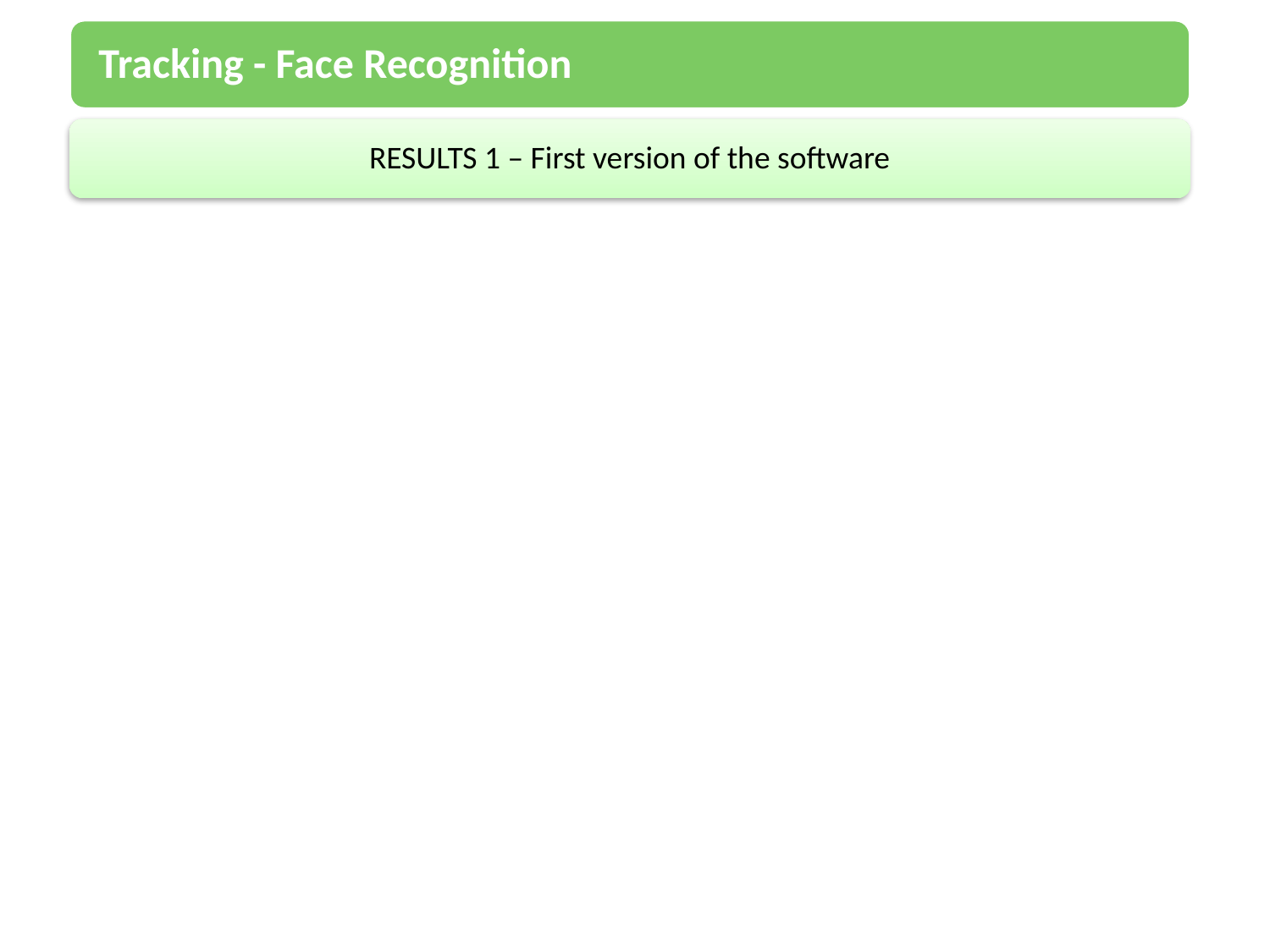

Tracking - Face Recognition

RESULTS 1 – First version of the software